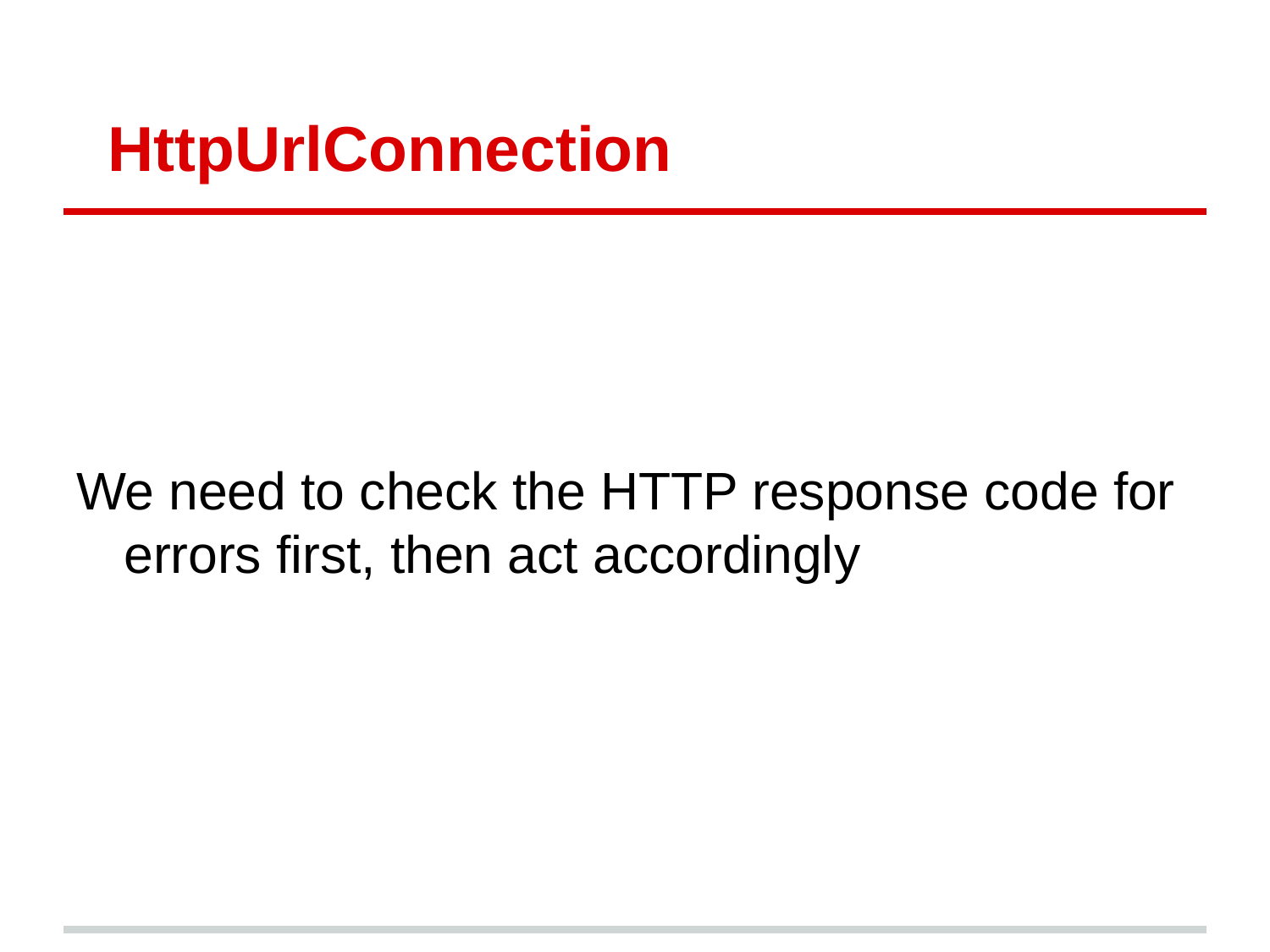

# HttpUrlConnection

We need to check the HTTP response code for errors first, then act accordingly